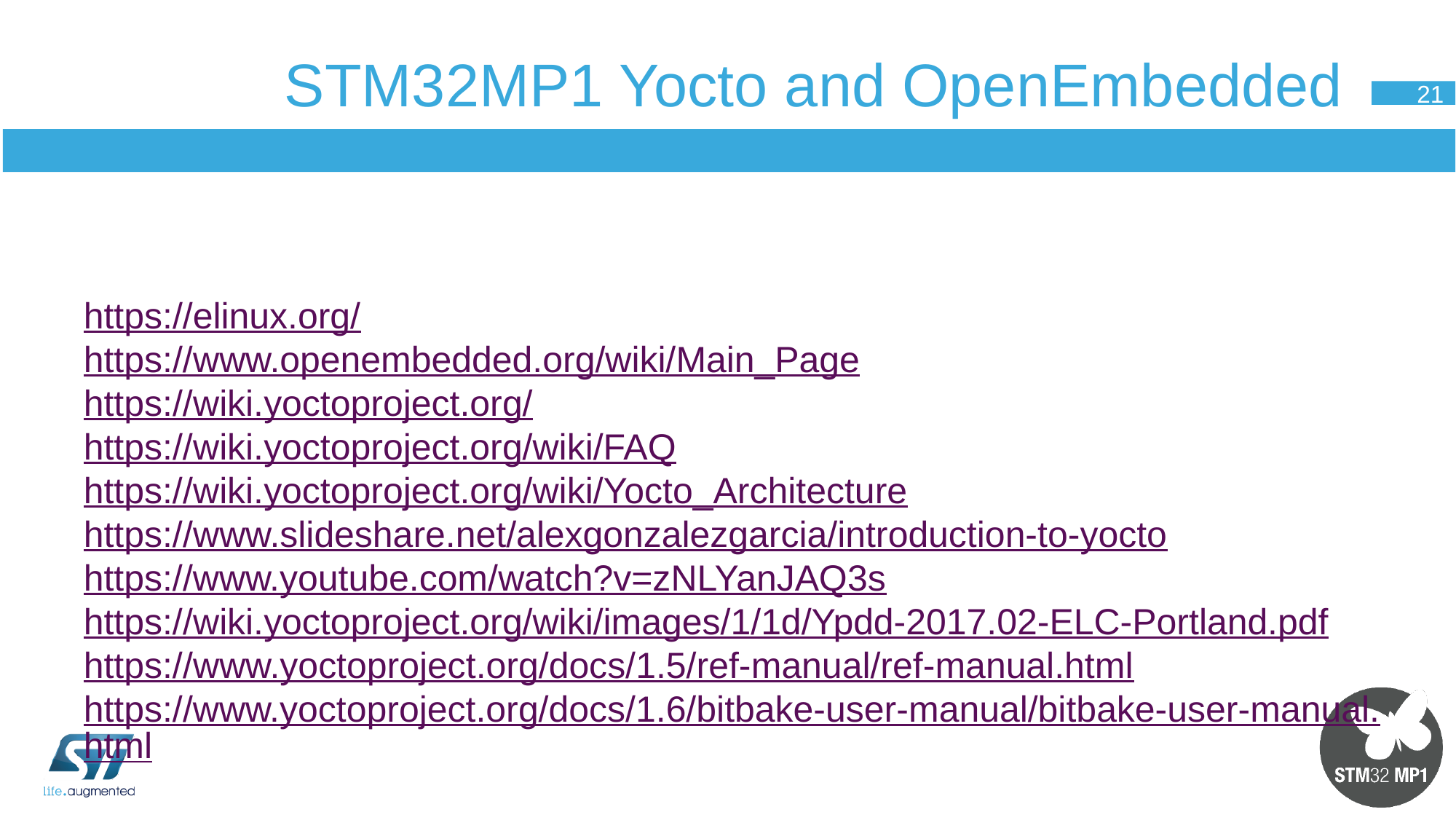

# STM32MP1 Yocto and OpenEmbedded
21

https://elinux.org/
https://www.openembedded.org/wiki/Main_Page
https://wiki.yoctoproject.org/
https://wiki.yoctoproject.org/wiki/FAQ
https://wiki.yoctoproject.org/wiki/Yocto_Architecture
https://www.slideshare.net/alexgonzalezgarcia/introduction-to-yocto
https://www.youtube.com/watch?v=zNLYanJAQ3s
https://wiki.yoctoproject.org/wiki/images/1/1d/Ypdd-2017.02-ELC-Portland.pdf
https://www.yoctoproject.org/docs/1.5/ref-manual/ref-manual.html
https://www.yoctoproject.org/docs/1.6/bitbake-user-manual/bitbake-user-manual.html